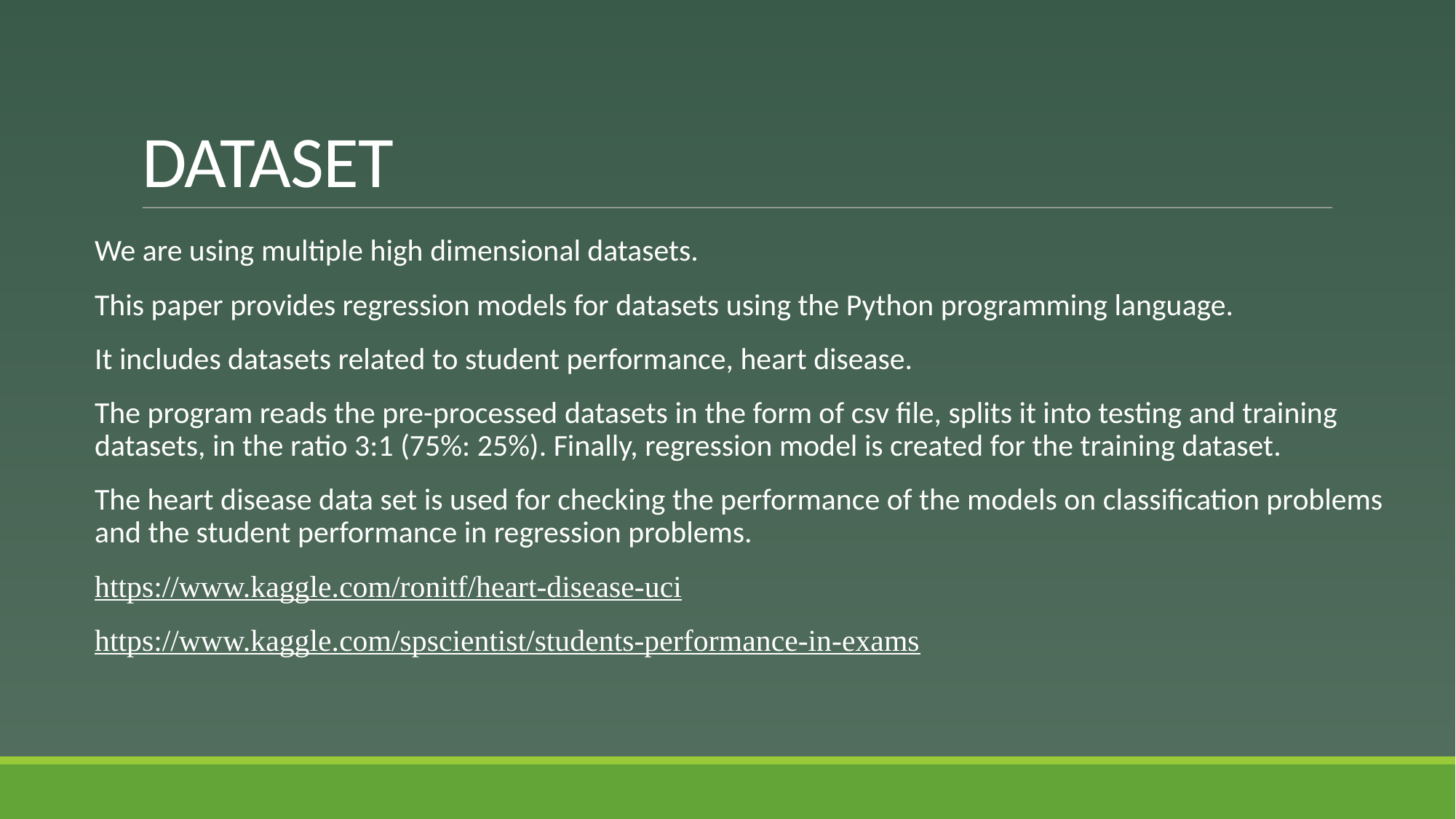

# Dataset
We are using multiple high dimensional datasets.
This paper provides regression models for datasets using the Python programming language.
It includes datasets related to student performance, heart disease.
The program reads the pre-processed datasets in the form of csv file, splits it into testing and training datasets, in the ratio 3:1 (75%: 25%). Finally, regression model is created for the training dataset.
The heart disease data set is used for checking the performance of the models on classification problems and the student performance in regression problems.
https://www.kaggle.com/ronitf/heart-disease-uci
https://www.kaggle.com/spscientist/students-performance-in-exams